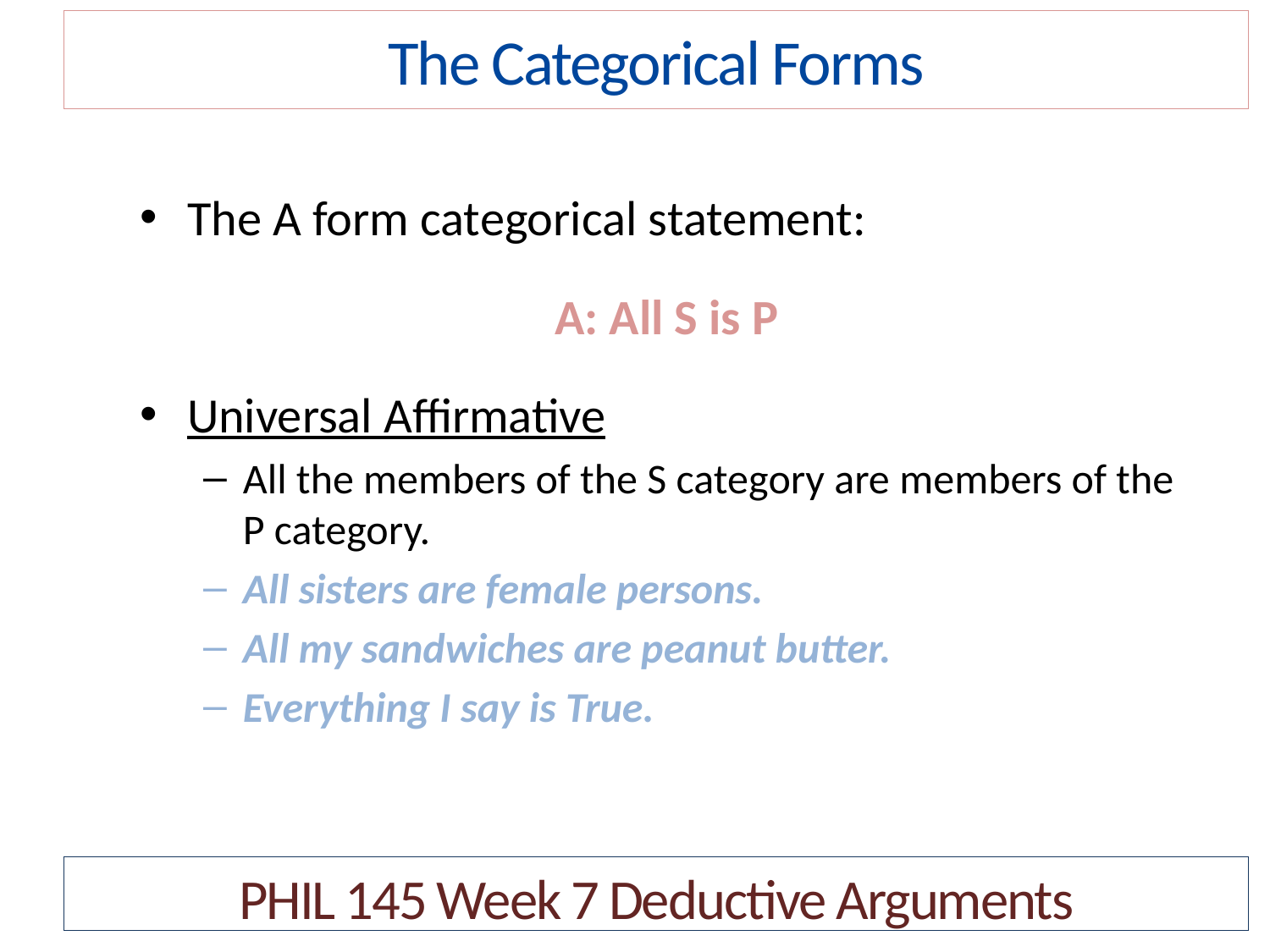

The Categorical Forms
The A form categorical statement:

A: All S is P

Universal Affirmative
All the members of the S category are members of the P category.
All sisters are female persons.
All my sandwiches are peanut butter.
Everything I say is True.

PHIL 145 Week 7 Deductive Arguments